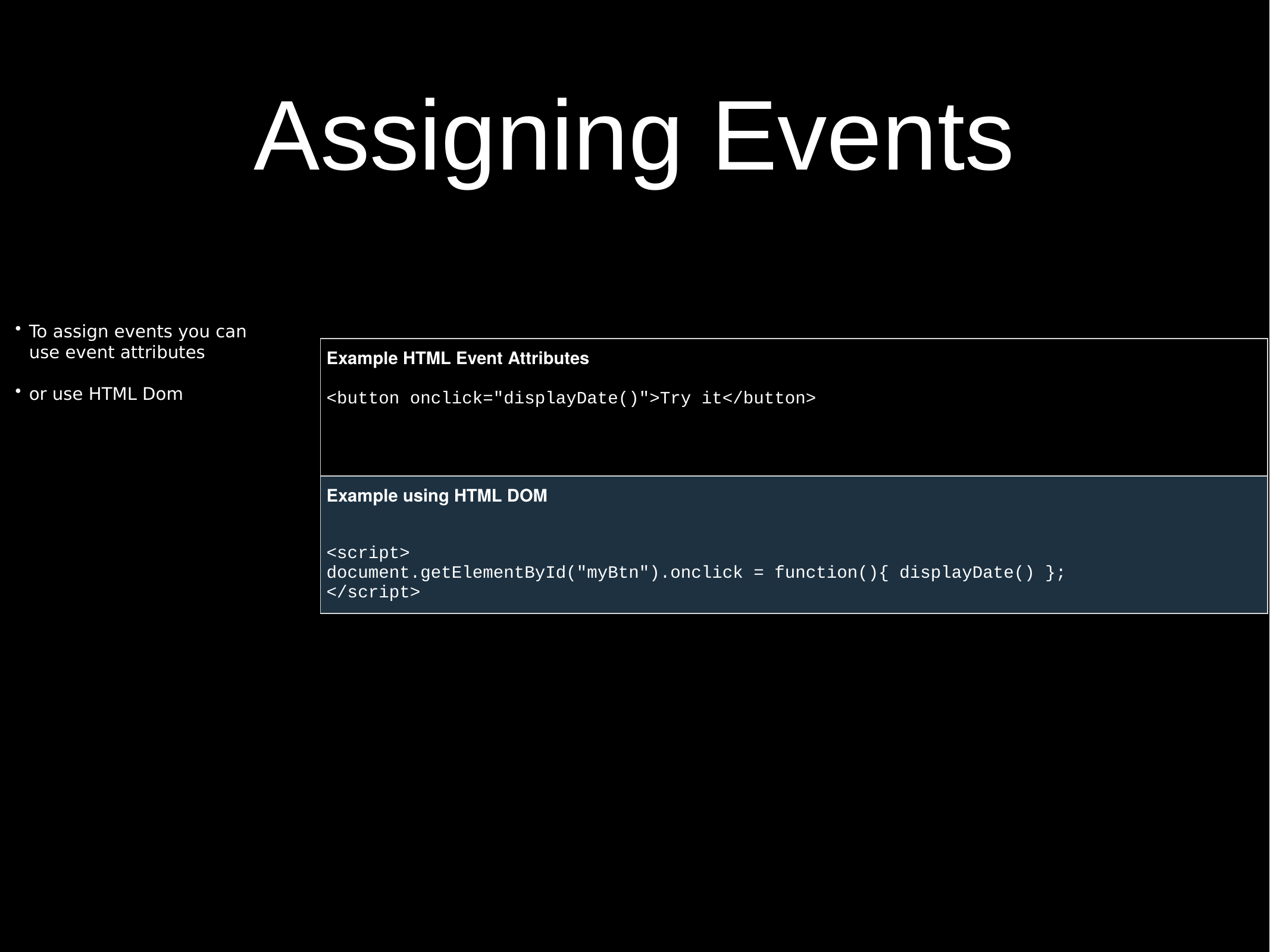

# Assigning Events

To assign events you can use event attributes

or use HTML Dom

| Example HTML Event Attributes <button onclick="displayDate()">Try it</button> |
| --- |
| Example using HTML DOM <script> document.getElementById("myBtn").onclick = function(){ displayDate() }; </script> |